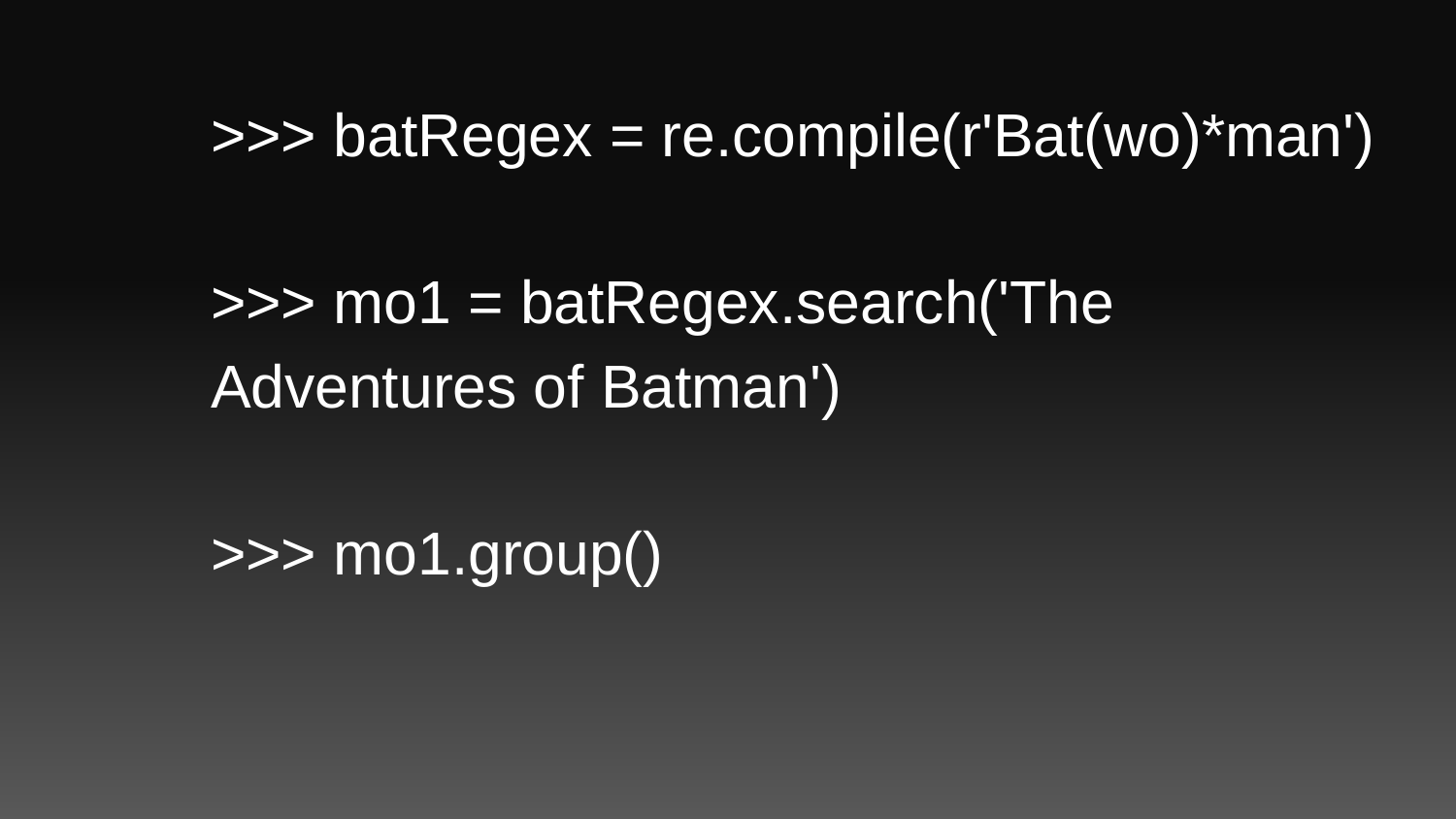

>>> batRegex = re.compile(r'Bat(wo)*man')

>>> mo1 = batRegex.search('The Adventures of Batman')

>>> mo1.group()